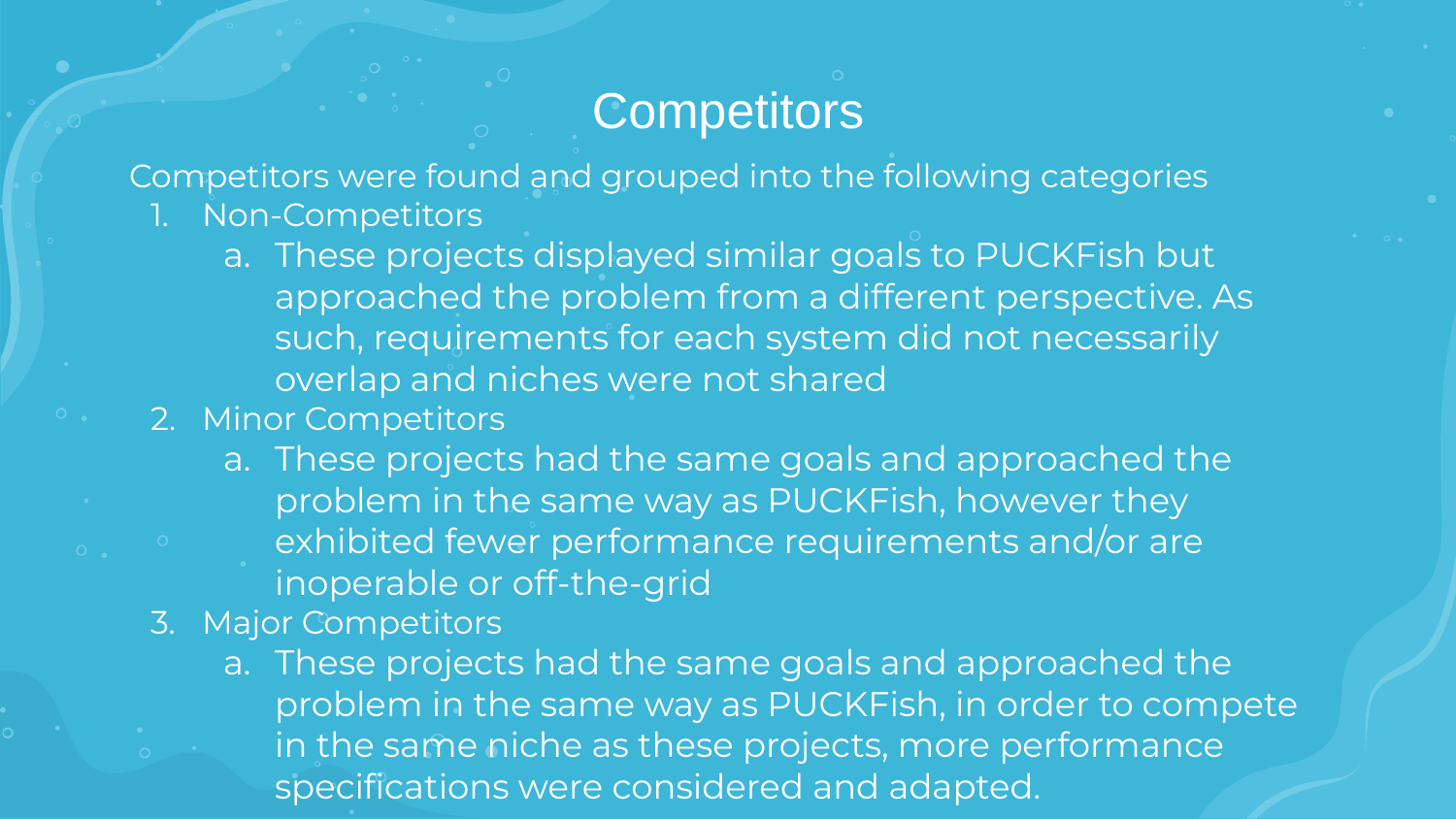

# Competitors
Competitors were found and grouped into the following categories
Non-Competitors
These projects displayed similar goals to PUCKFish but approached the problem from a different perspective. As such, requirements for each system did not necessarily overlap and niches were not shared
Minor Competitors
These projects had the same goals and approached the problem in the same way as PUCKFish, however they exhibited fewer performance requirements and/or are inoperable or off-the-grid
Major Competitors
These projects had the same goals and approached the problem in the same way as PUCKFish, in order to compete in the same niche as these projects, more performance specifications were considered and adapted.